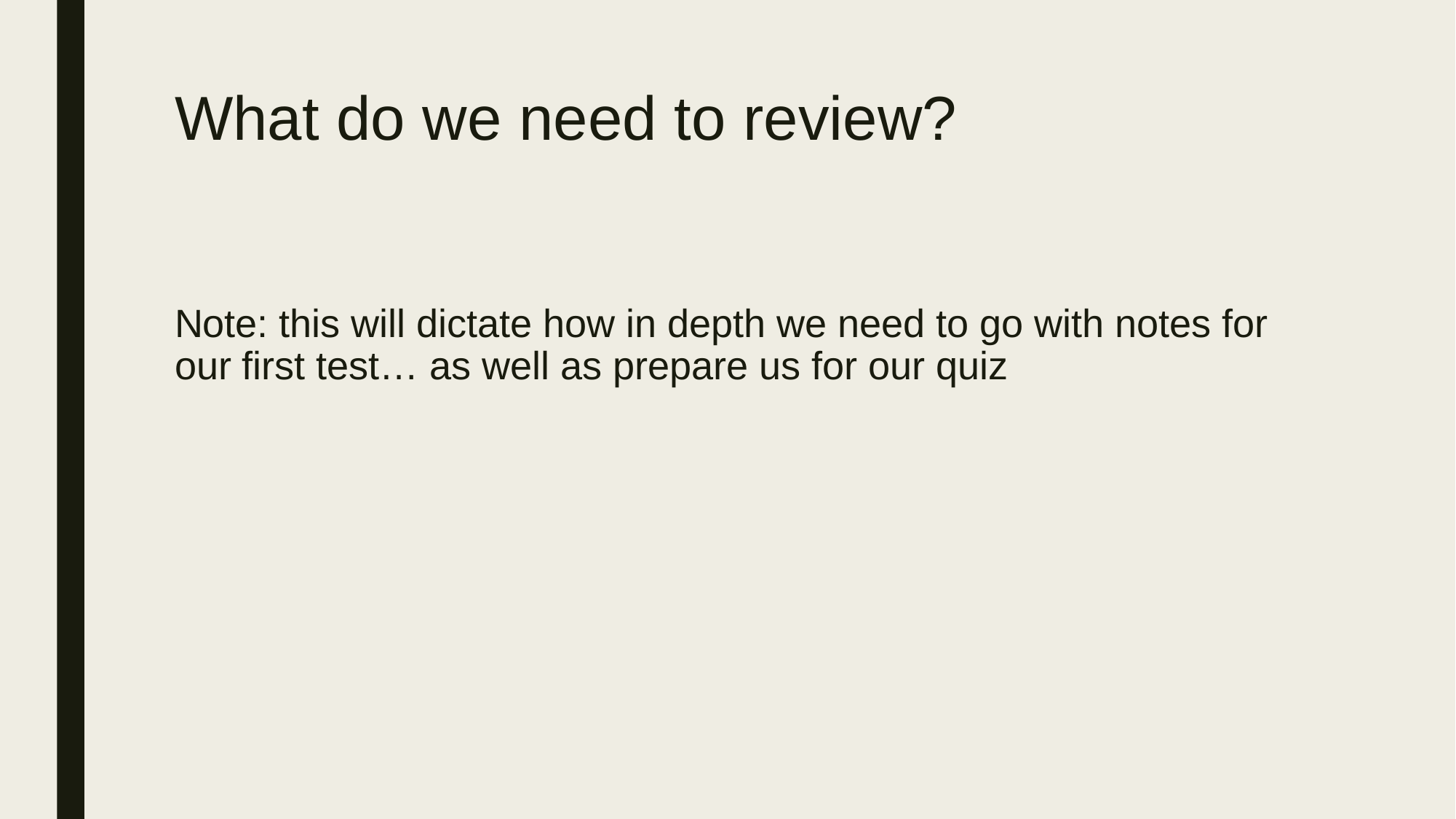

# What do we need to review? Note: this will dictate how in depth we need to go with notes for our first test… as well as prepare us for our quiz